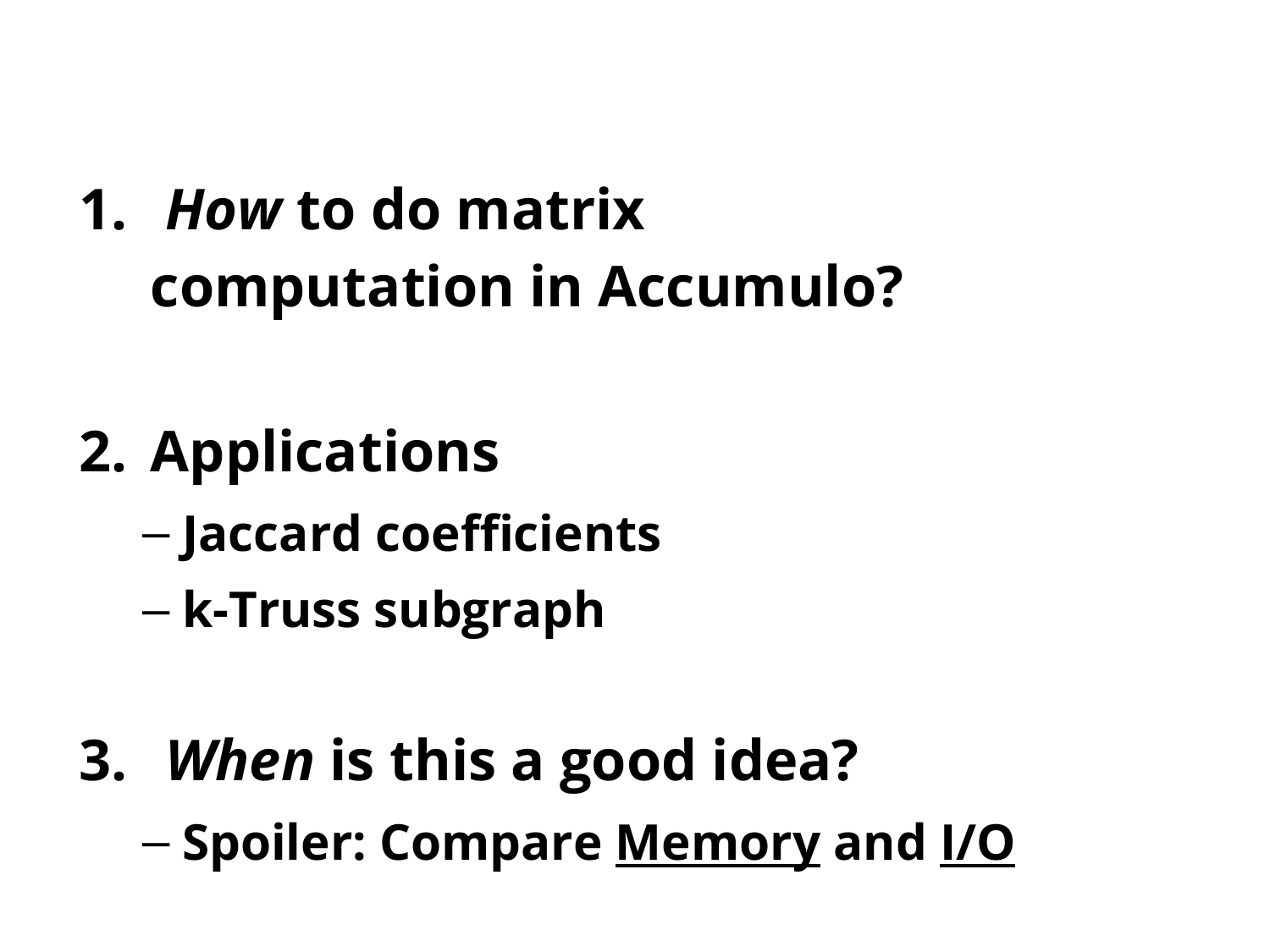

How to do matrix
computation in Accumulo?
Applications
Jaccard coefficients
k-Truss subgraph
 When is this a good idea?
Spoiler: Compare Memory and I/O